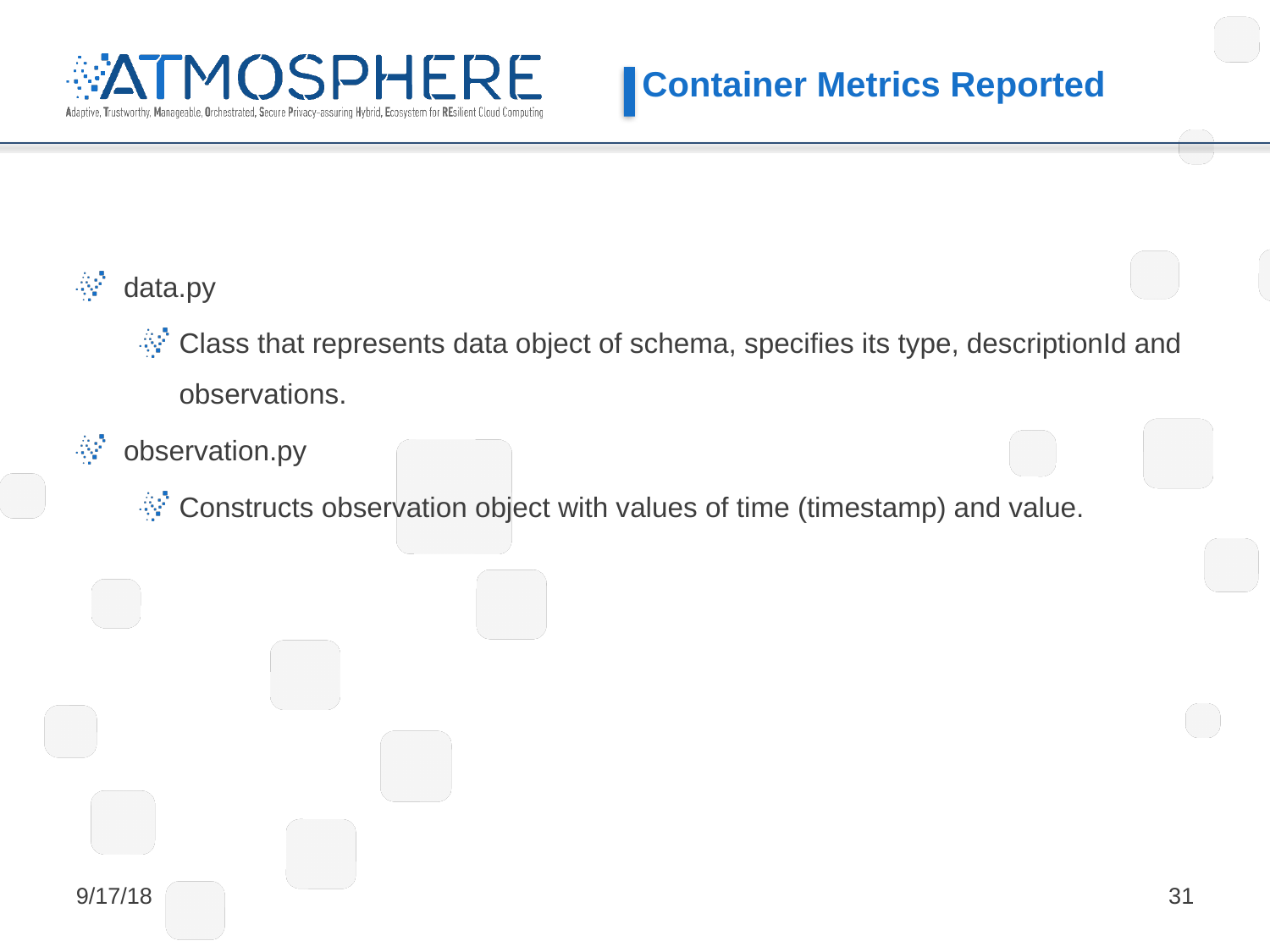

# Container Metrics Reported
data.py
Class that represents data object of schema, specifies its type, descriptionId and observations.
observation.py
Constructs observation object with values of time (timestamp) and value.
9/17/18
31